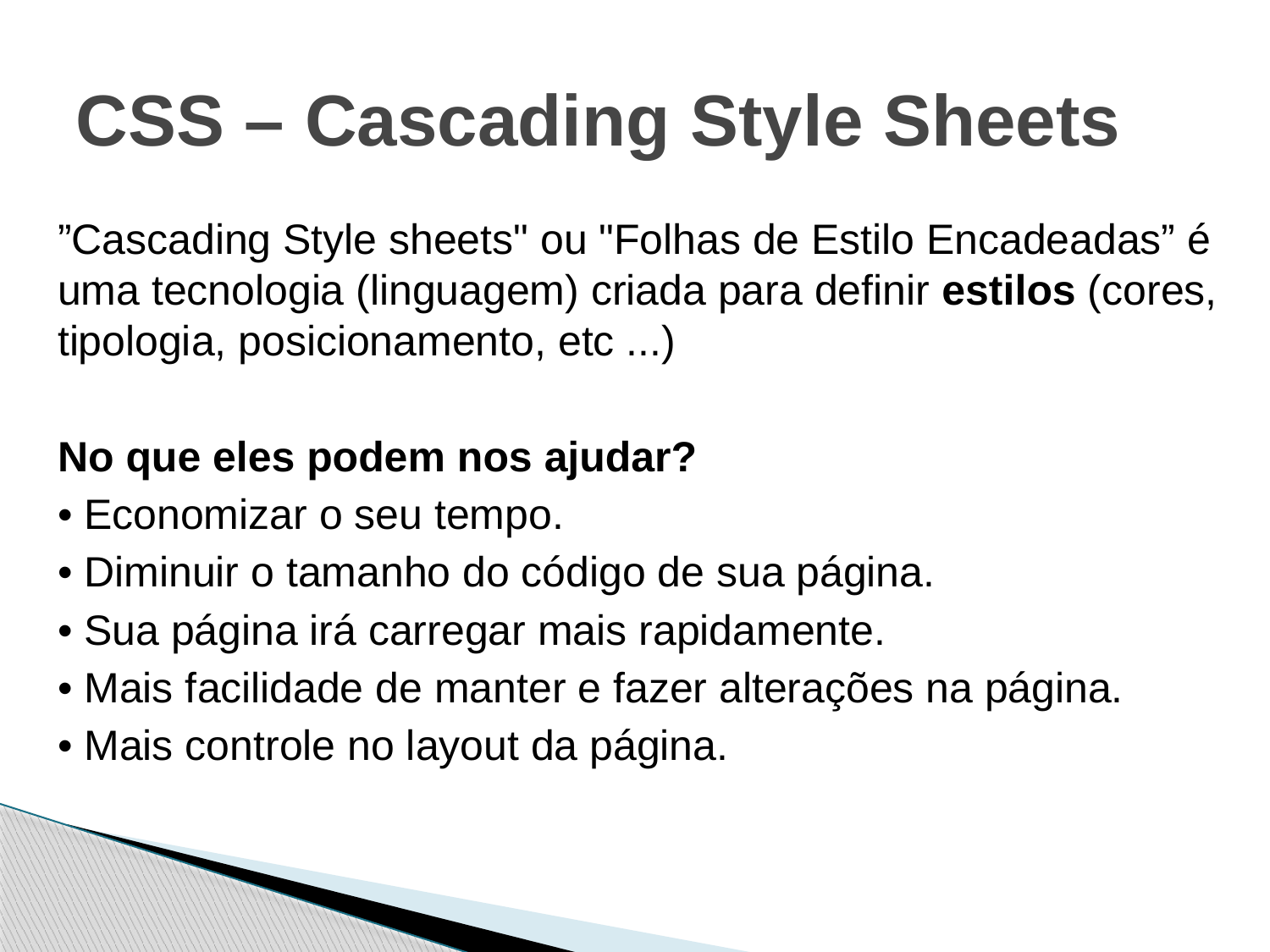

# CSS – Cascading Style Sheets
”Cascading Style sheets" ou "Folhas de Estilo Encadeadas” é uma tecnologia (linguagem) criada para definir estilos (cores, tipologia, posicionamento, etc ...)

No que eles podem nos ajudar?
• Economizar o seu tempo.
• Diminuir o tamanho do código de sua página.
• Sua página irá carregar mais rapidamente.
• Mais facilidade de manter e fazer alterações na página.
• Mais controle no layout da página.